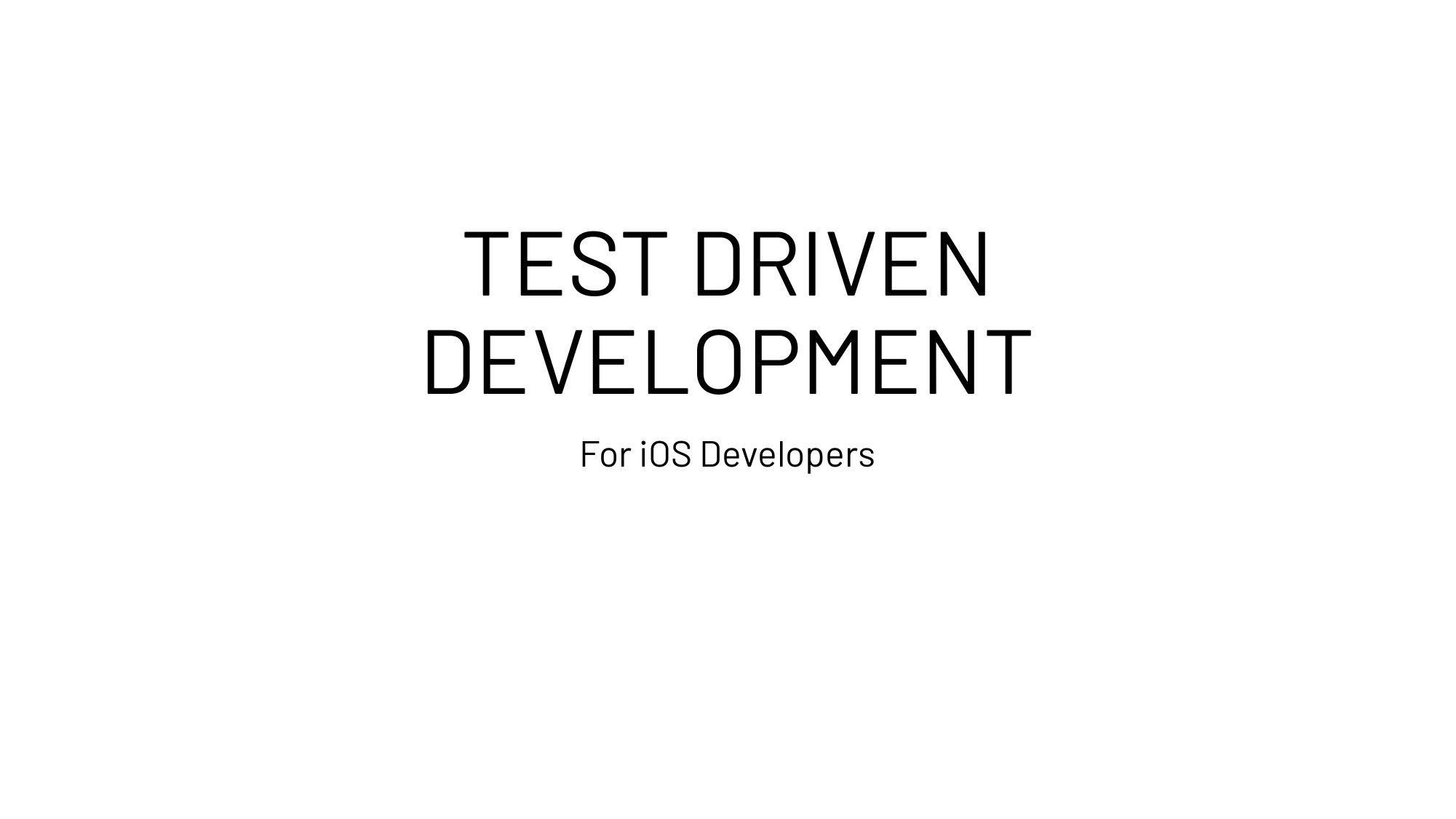

# TEST DRIVEN DEVELOPMENT
For iOS Developers